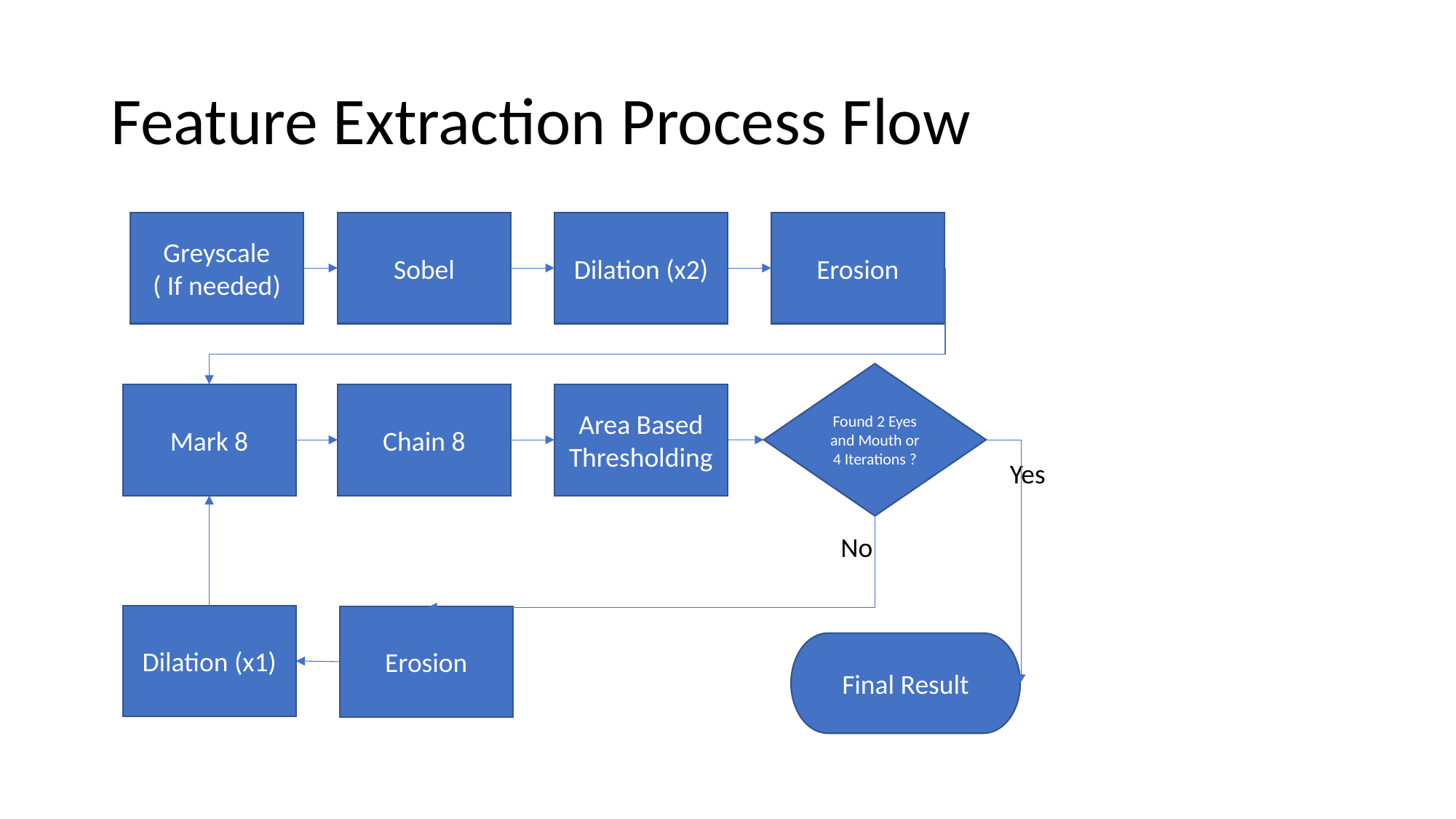

# Feature Extraction Process Flow
Greyscale
( If needed)
Sobel
Dilation (x2)
Erosion
Found 2 Eyes and Mouth or 4 Iterations ?
Mark 8
Chain 8
Area Based Thresholding
Yes
No
Dilation (x1)
Erosion
Final Result